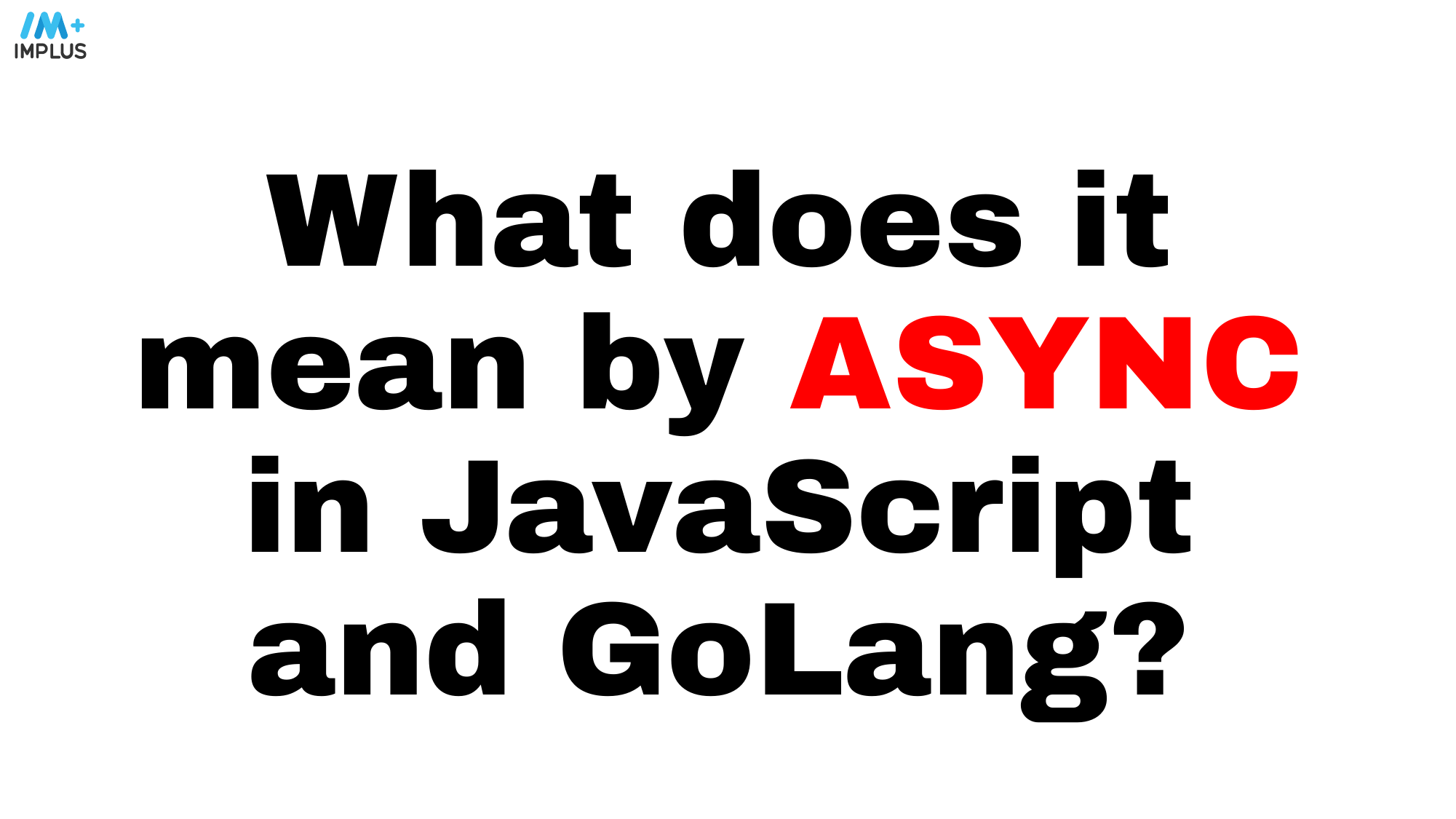

# What does it mean by ASYNC in JavaScript and GoLang?